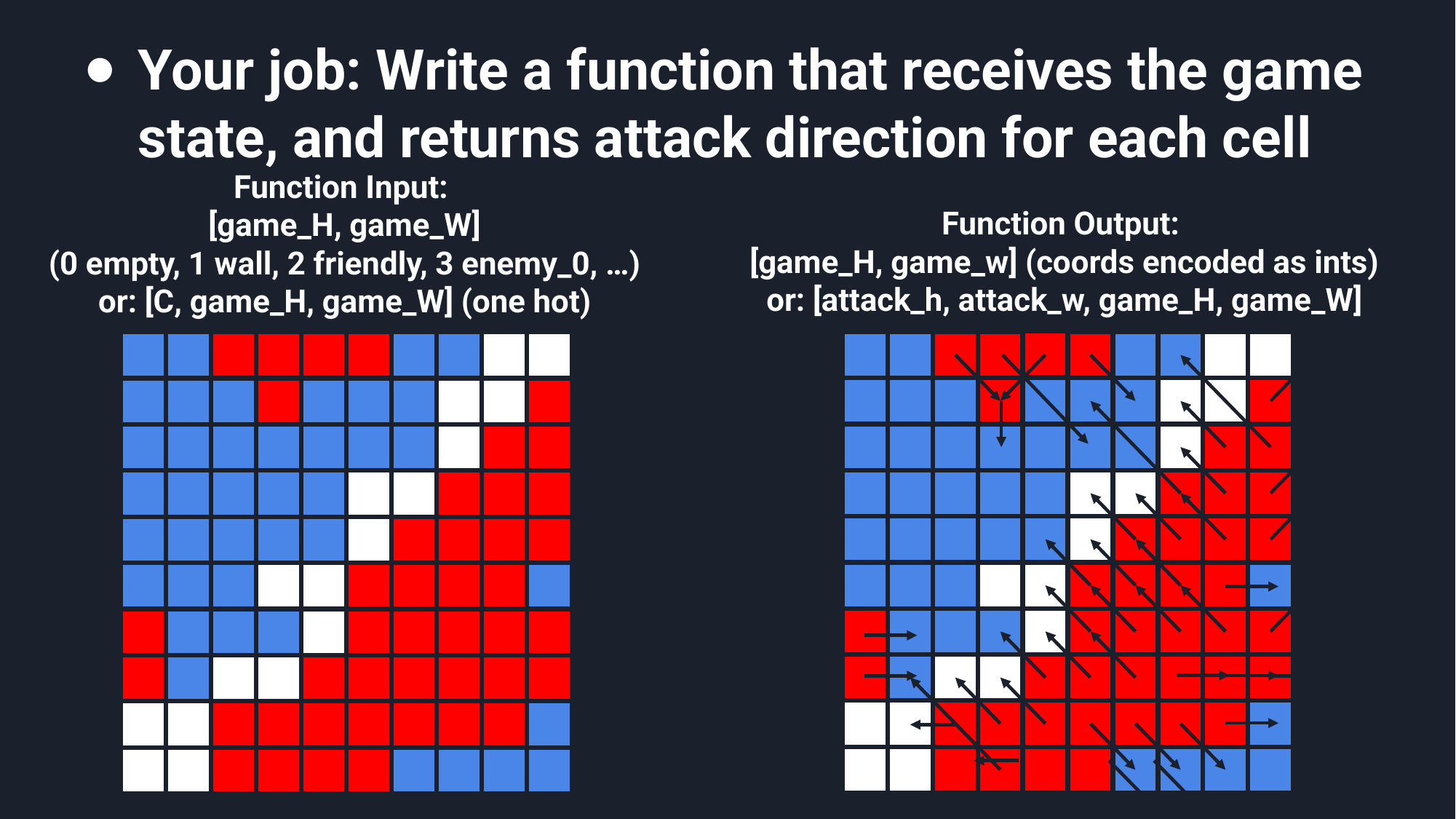

Your job: Write a function that receives the game state, and returns attack direction for each cell
Function Input:
[game_H, game_W]
(0 empty, 1 wall, 2 friendly, 3 enemy_0, …)
or: [C, game_H, game_W] (one hot)
Function Output:
[game_H, game_w] (coords encoded as ints)
or: [attack_h, attack_w, game_H, game_W]